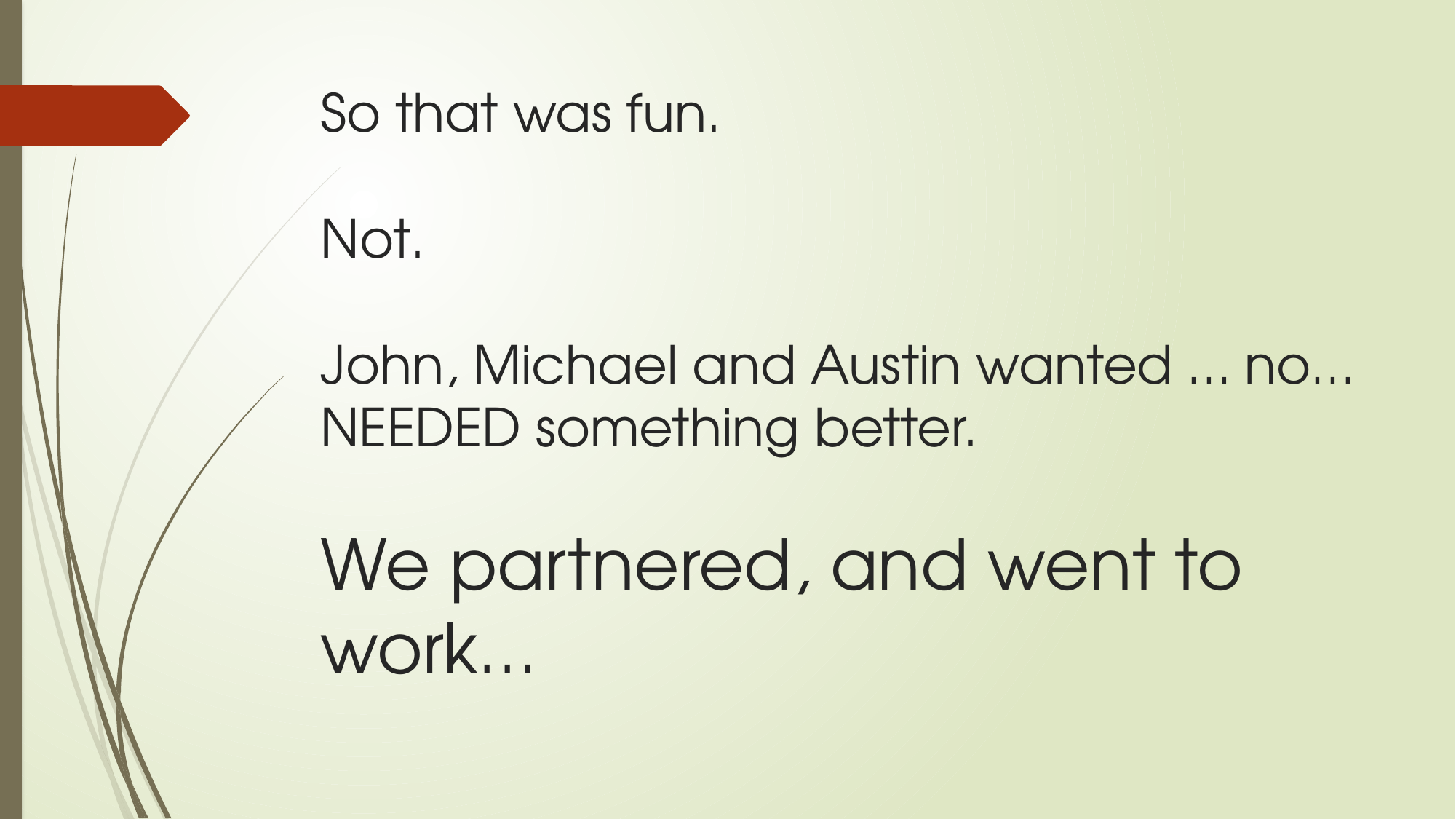

# So that was fun. Not. John, Michael and Austin wanted … no… NEEDED something better. We partnered, and went to work…